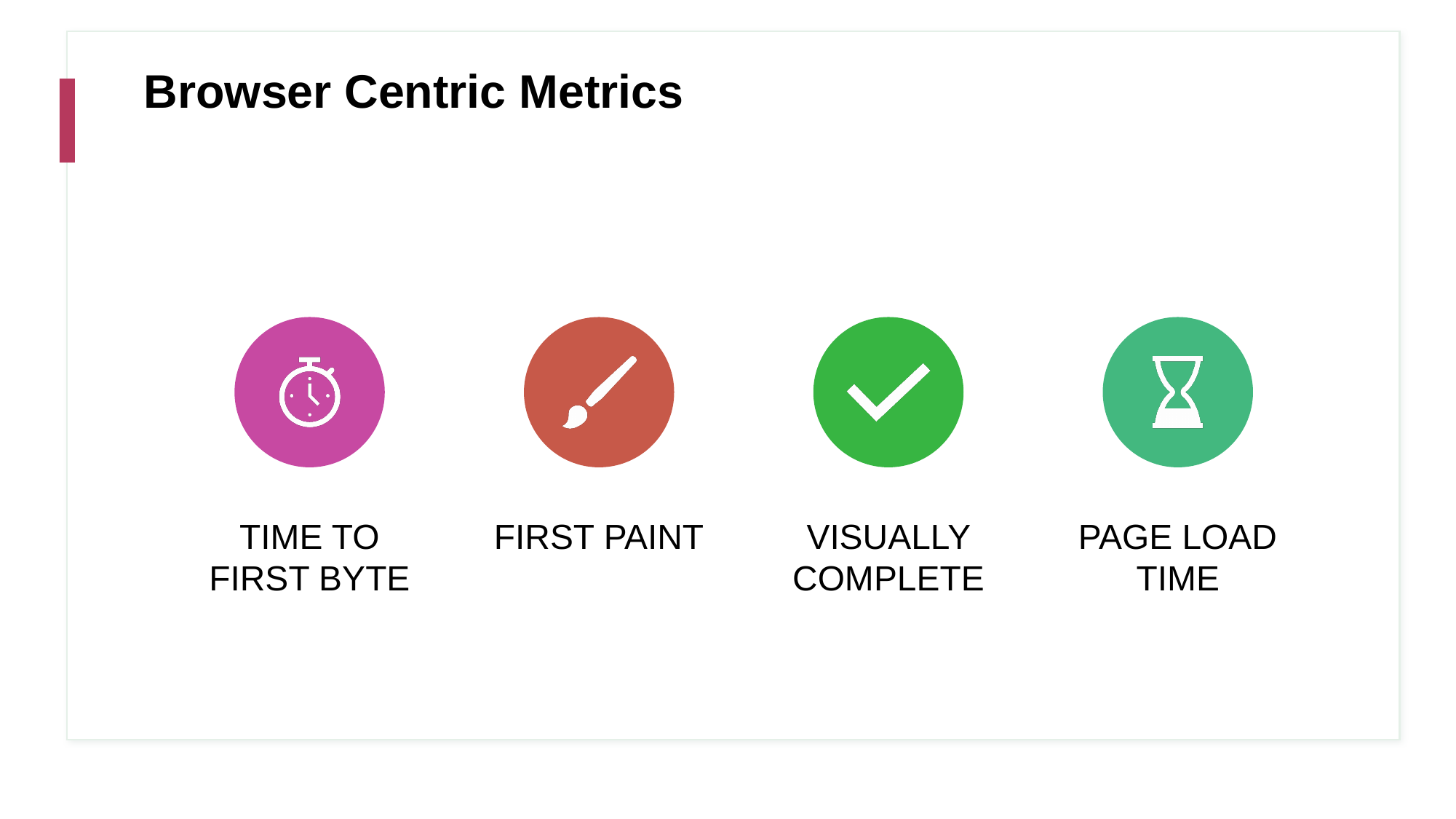

# Browser Centric Metrics

Time to First Byte
First Paint
Visually Complete
Page Load Time